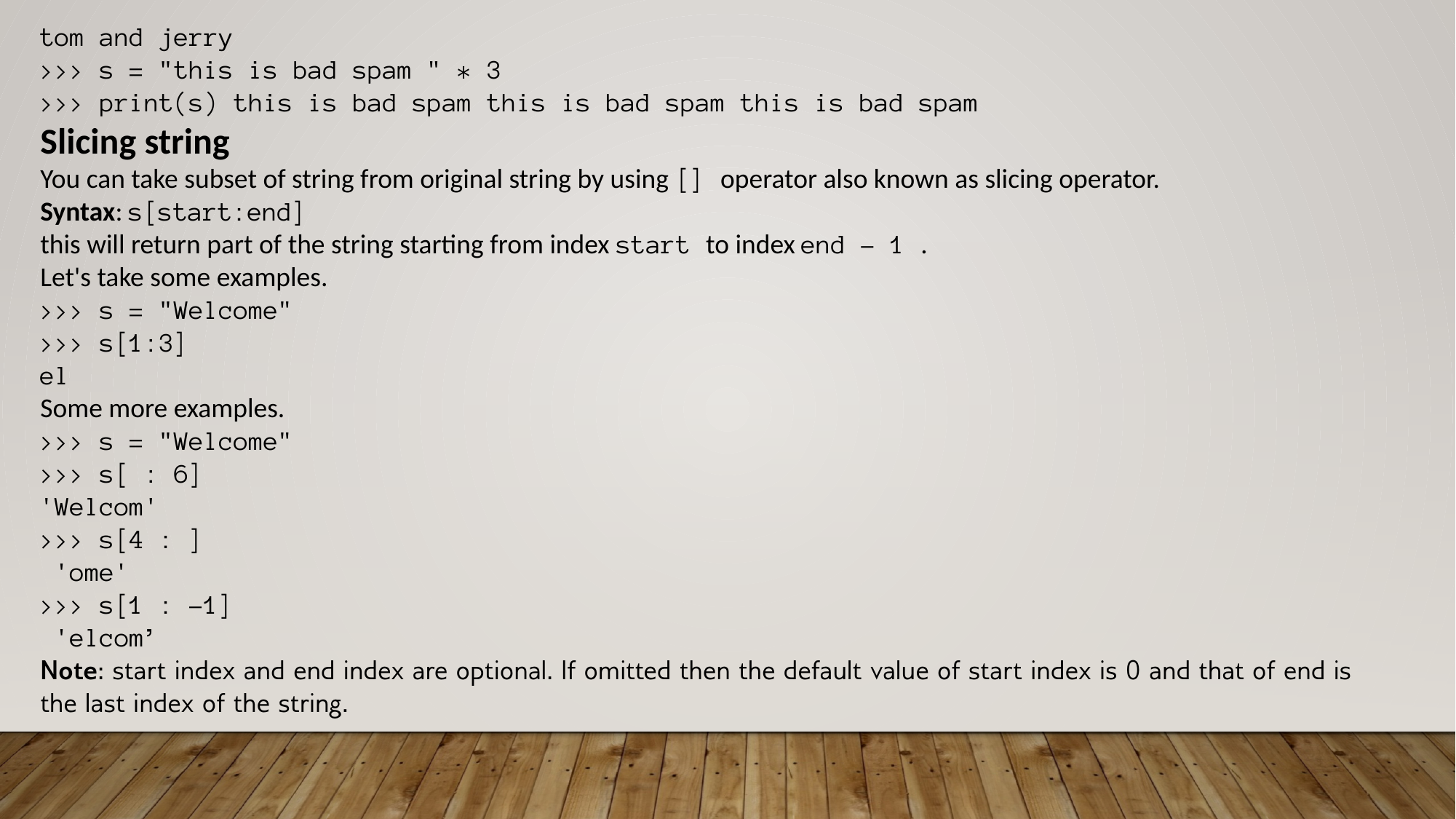

tom and jerry
>>> s = "this is bad spam " * 3
>>> print(s) this is bad spam this is bad spam this is bad spam
Slicing string
You can take subset of string from original string by using [] operator also known as slicing operator.
Syntax: s[start:end]
this will return part of the string starting from index start to index end - 1 .
Let's take some examples.
>>> s = "Welcome"
>>> s[1:3]
el
Some more examples.
>>> s = "Welcome"
>>> s[ : 6]
'Welcom'
>>> s[4 : ]
 'ome'
>>> s[1 : -1]
 'elcom’
Note: start index and end index are optional. If omitted then the default value of start index is 0 and that of end is the last index of the string.